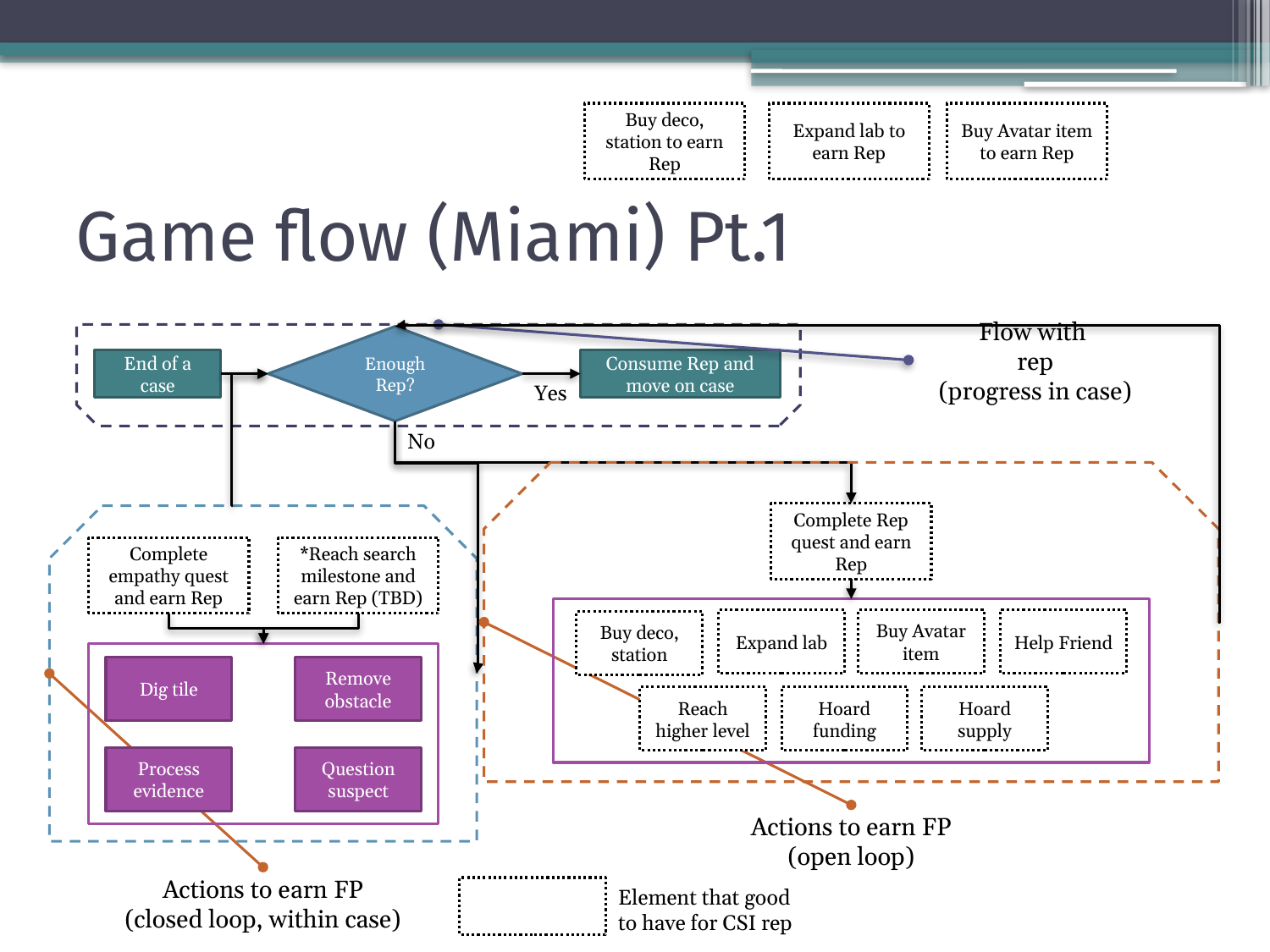

Buy deco, station to earn Rep
Expand lab to earn Rep
Buy Avatar item to earn Rep
# Game flow (Miami) Pt.1
Flow with
rep
(progress in case)

Enough Rep?
End of a case
Consume Rep and move on case
Yes
No

Complete Rep quest and earn Rep

Complete empathy quest and earn Rep
*Reach search milestone and earn Rep (TBD)

Expand lab
Buy Avatar item
Help Friend
Buy deco, station
Reach higher level
Hoard supply
Hoard funding

Dig tile
Remove obstacle
Process evidence
Question suspect
Actions to earn FP
(open loop)
Actions to earn FP
(closed loop, within case)

Element that good to have for CSI rep